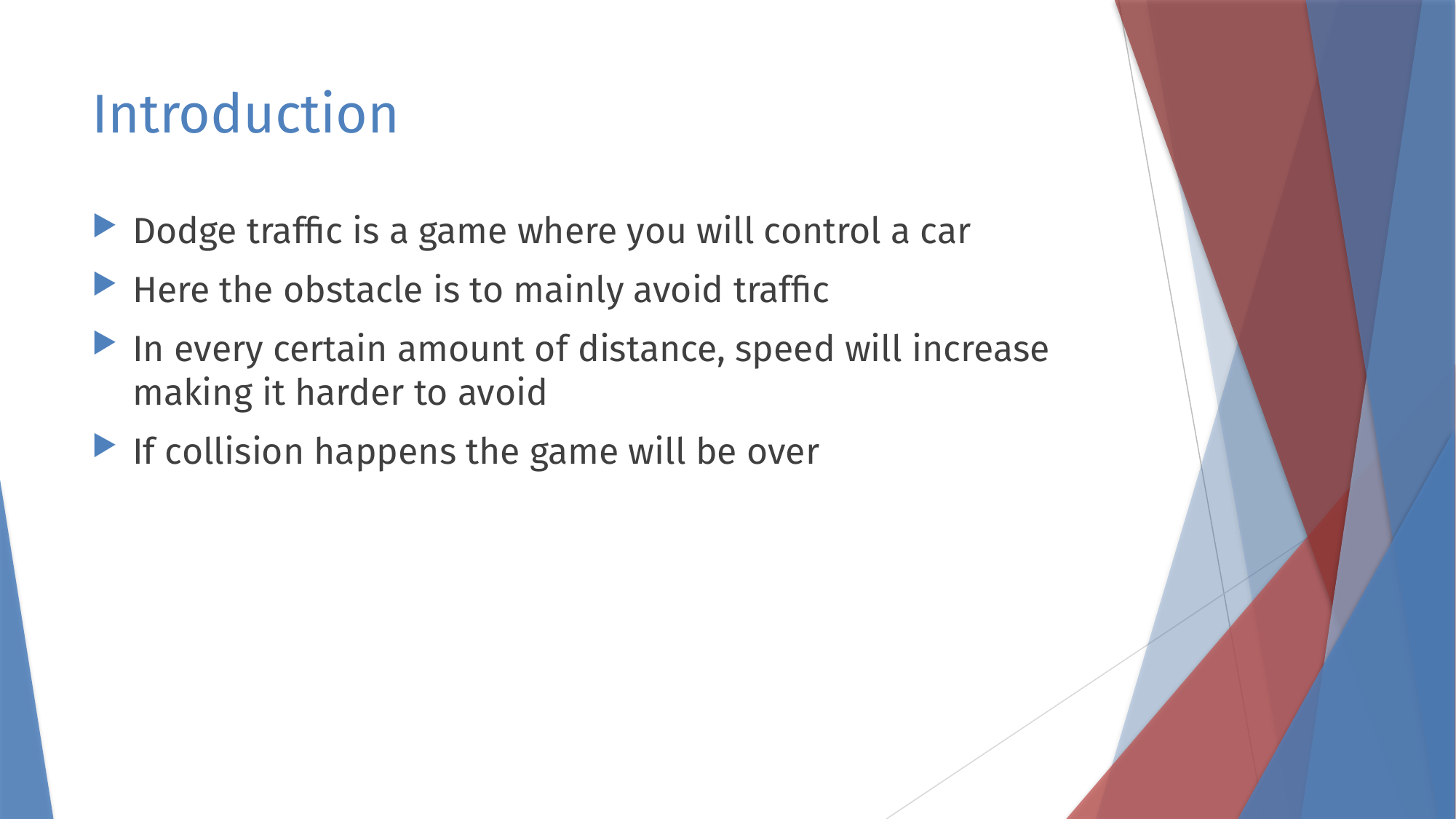

# Introduction
Dodge traffic is a game where you will control a car
Here the obstacle is to mainly avoid traffic
In every certain amount of distance, speed will increase making it harder to avoid
If collision happens the game will be over